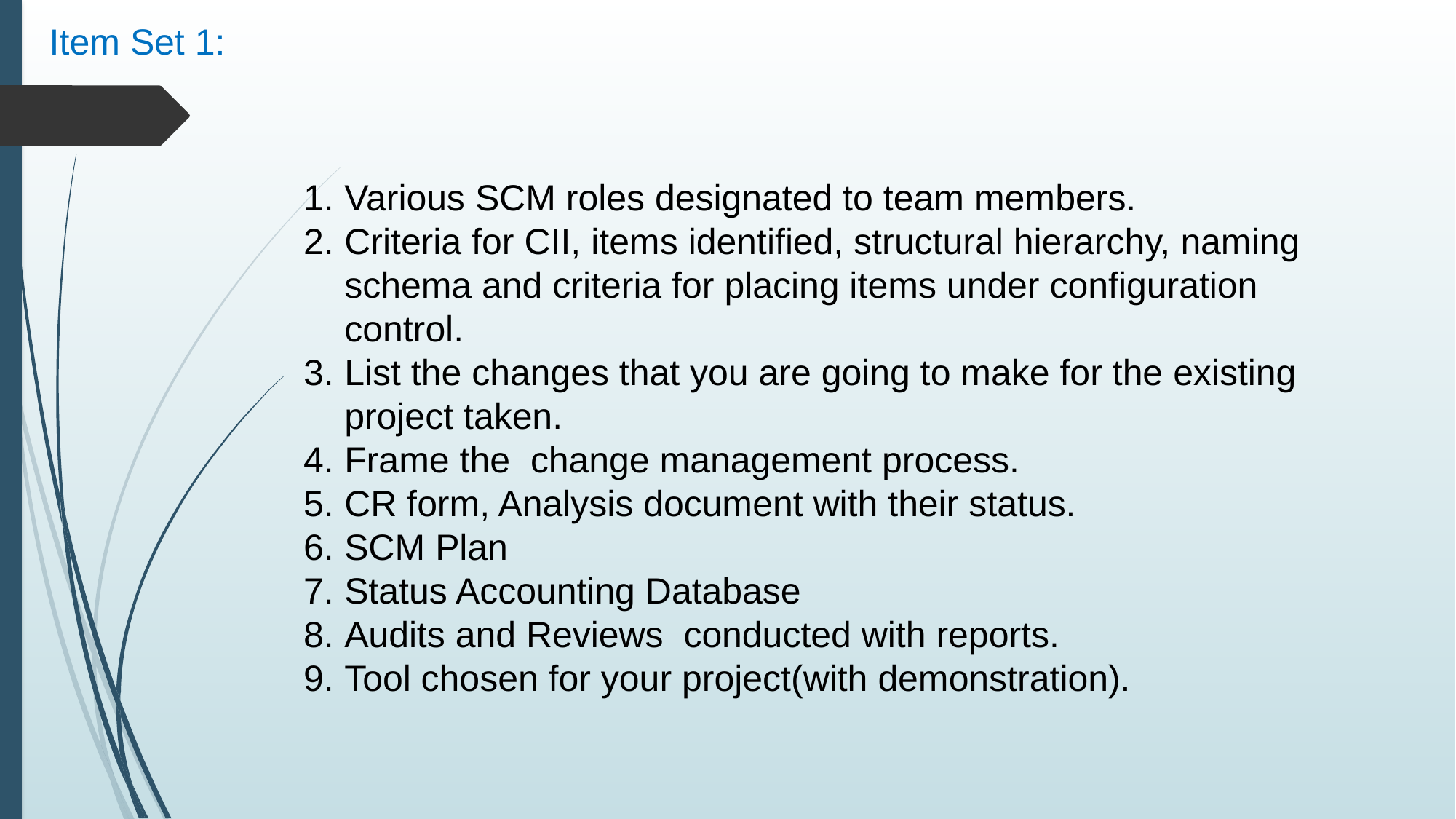

Item Set 1:
Various SCM roles designated to team members.
Criteria for CII, items identified, structural hierarchy, naming schema and criteria for placing items under configuration control.
List the changes that you are going to make for the existing project taken.
Frame the  change management process.
CR form, Analysis document with their status.
SCM Plan
Status Accounting Database
Audits and Reviews  conducted with reports.
Tool chosen for your project(with demonstration).